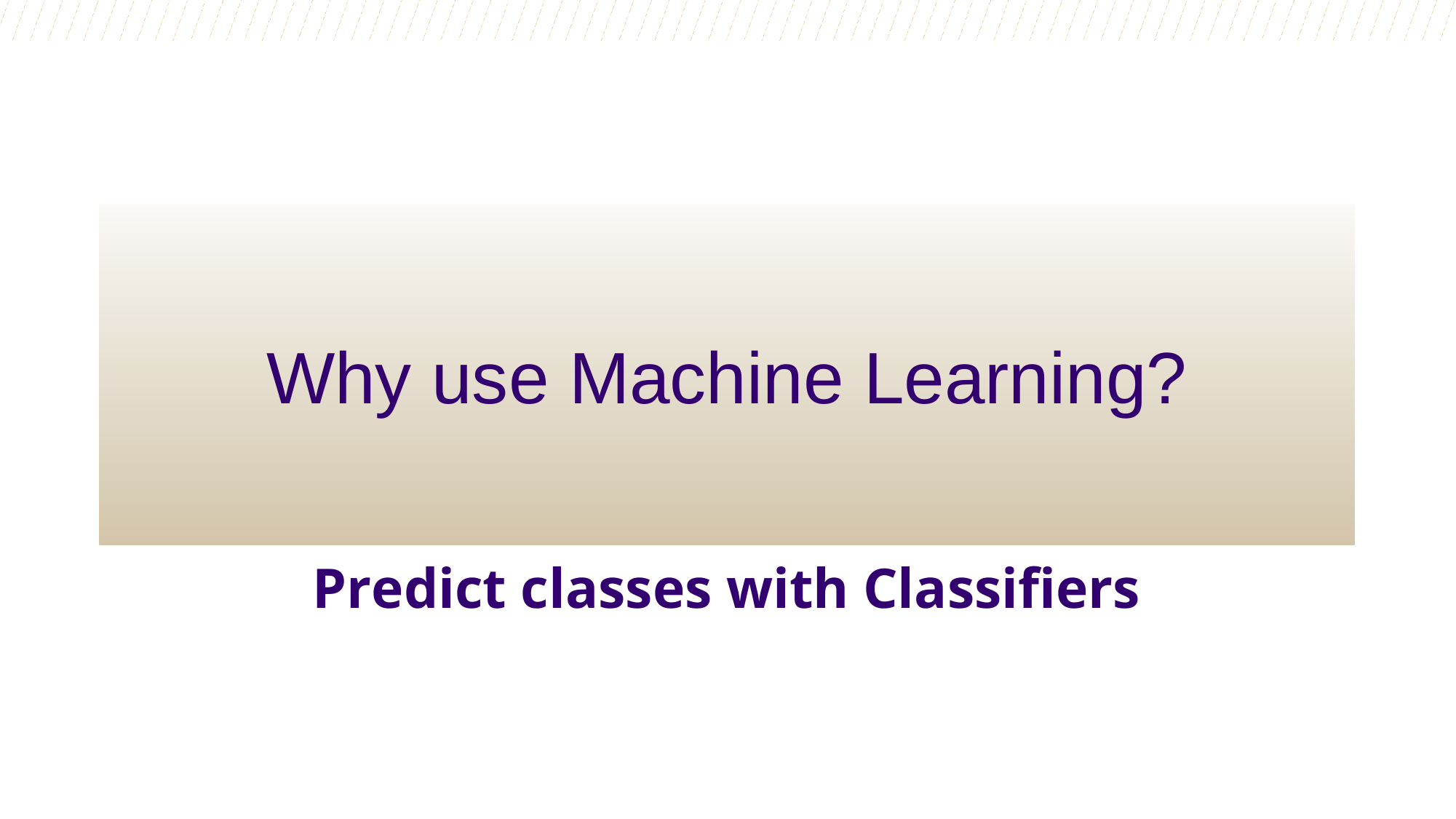

# Why use Machine Learning?
Predict classes with Classifiers